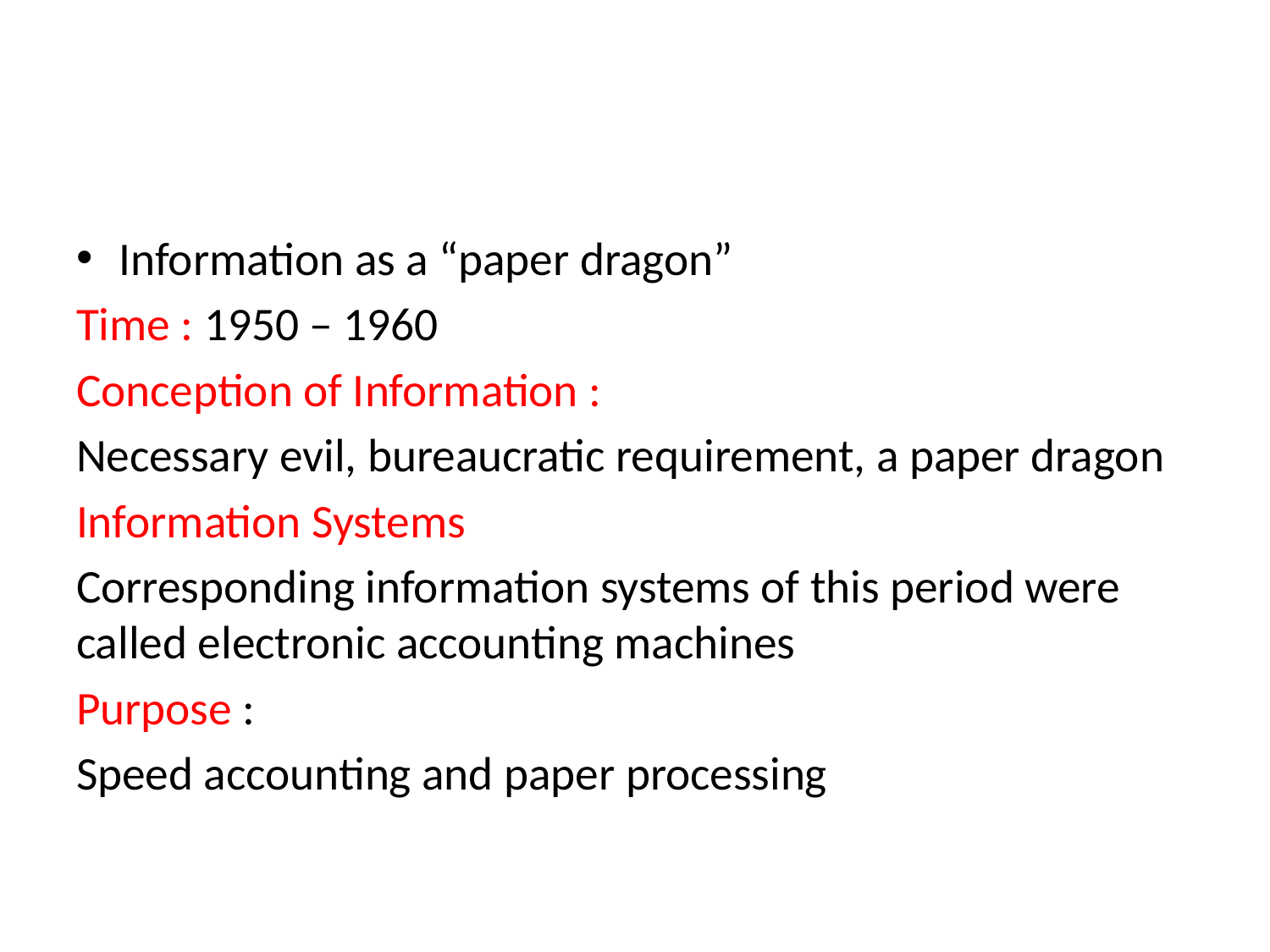

#
Information as a “paper dragon”
Time : 1950 – 1960
Conception of Information :
Necessary evil, bureaucratic requirement, a paper dragon
Information Systems
Corresponding information systems of this period were called electronic accounting machines
Purpose :
Speed accounting and paper processing